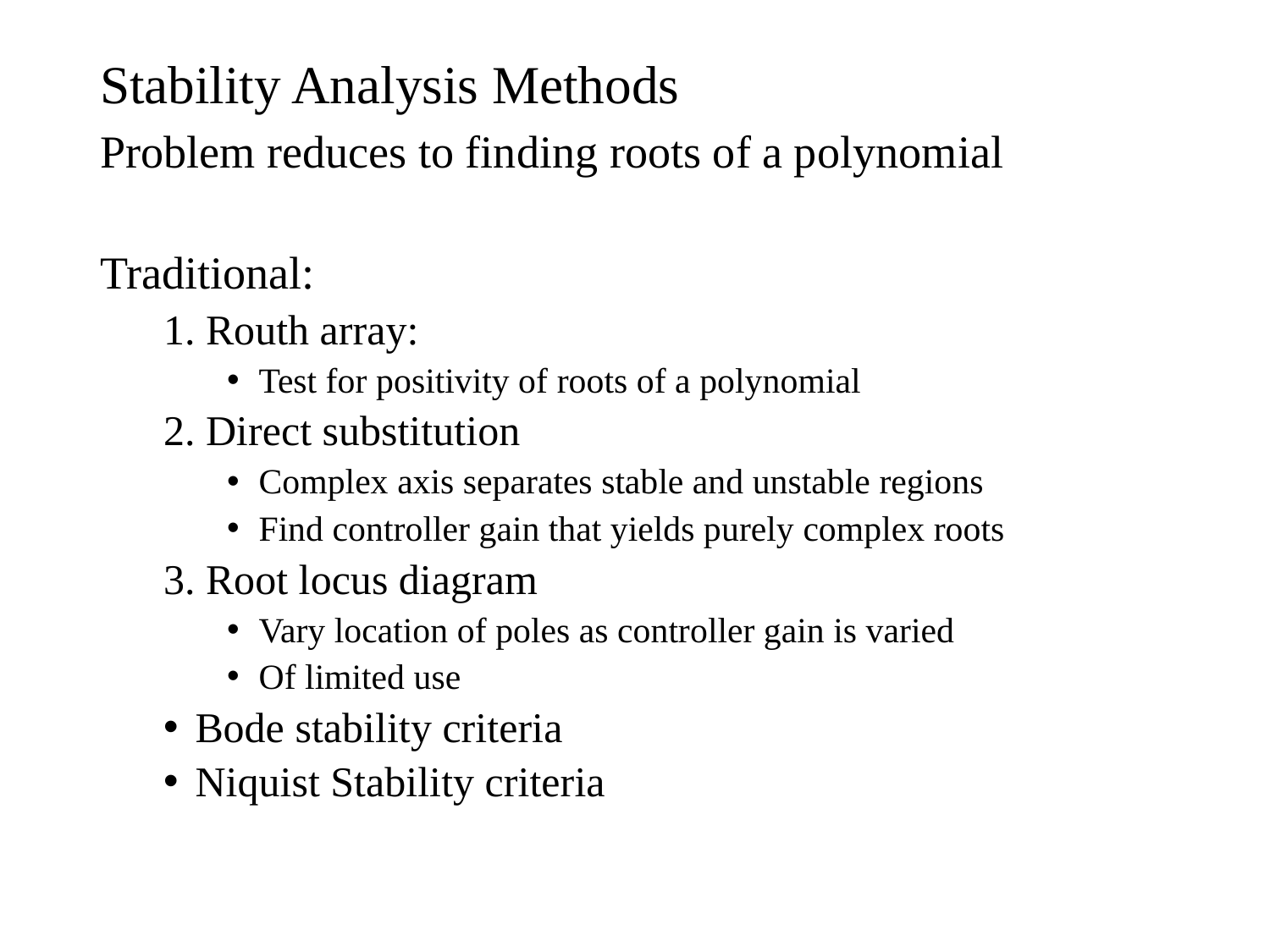

# Stability Analysis Methods
Problem reduces to finding roots of a polynomial

Traditional:
1. Routh array:
Test for positivity of roots of a polynomial
2. Direct substitution
Complex axis separates stable and unstable regions
Find controller gain that yields purely complex roots
3. Root locus diagram
Vary location of poles as controller gain is varied
Of limited use
Bode stability criteria
Niquist Stability criteria